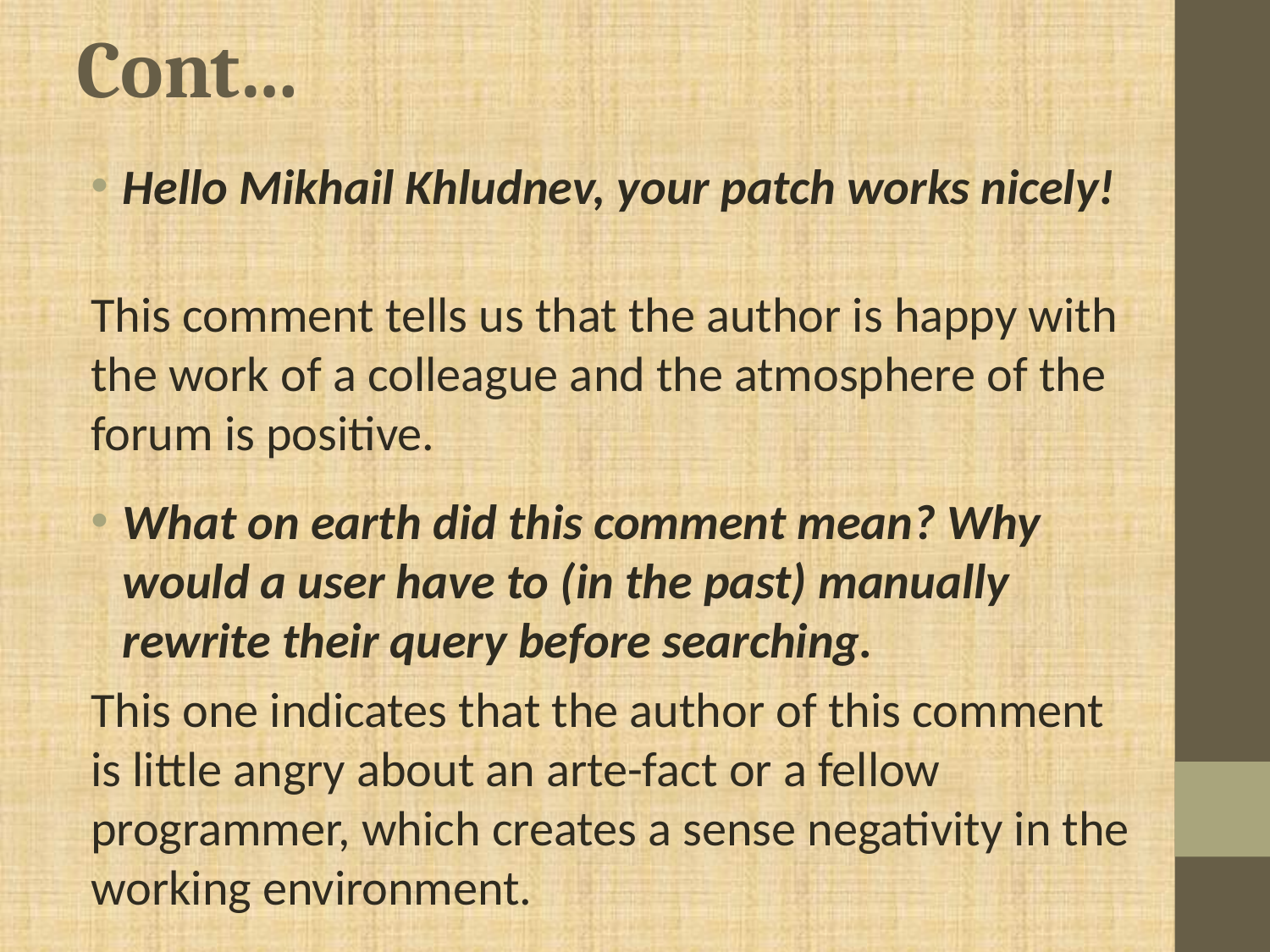

# Cont…
Hello Mikhail Khludnev, your patch works nicely!
This comment tells us that the author is happy with the work of a colleague and the atmosphere of the forum is positive.

What on earth did this comment mean? Why would a user have to (in the past) manually rewrite their query before searching.
This one indicates that the author of this comment is little angry about an arte-fact or a fellow programmer, which creates a sense negativity in the working environment.